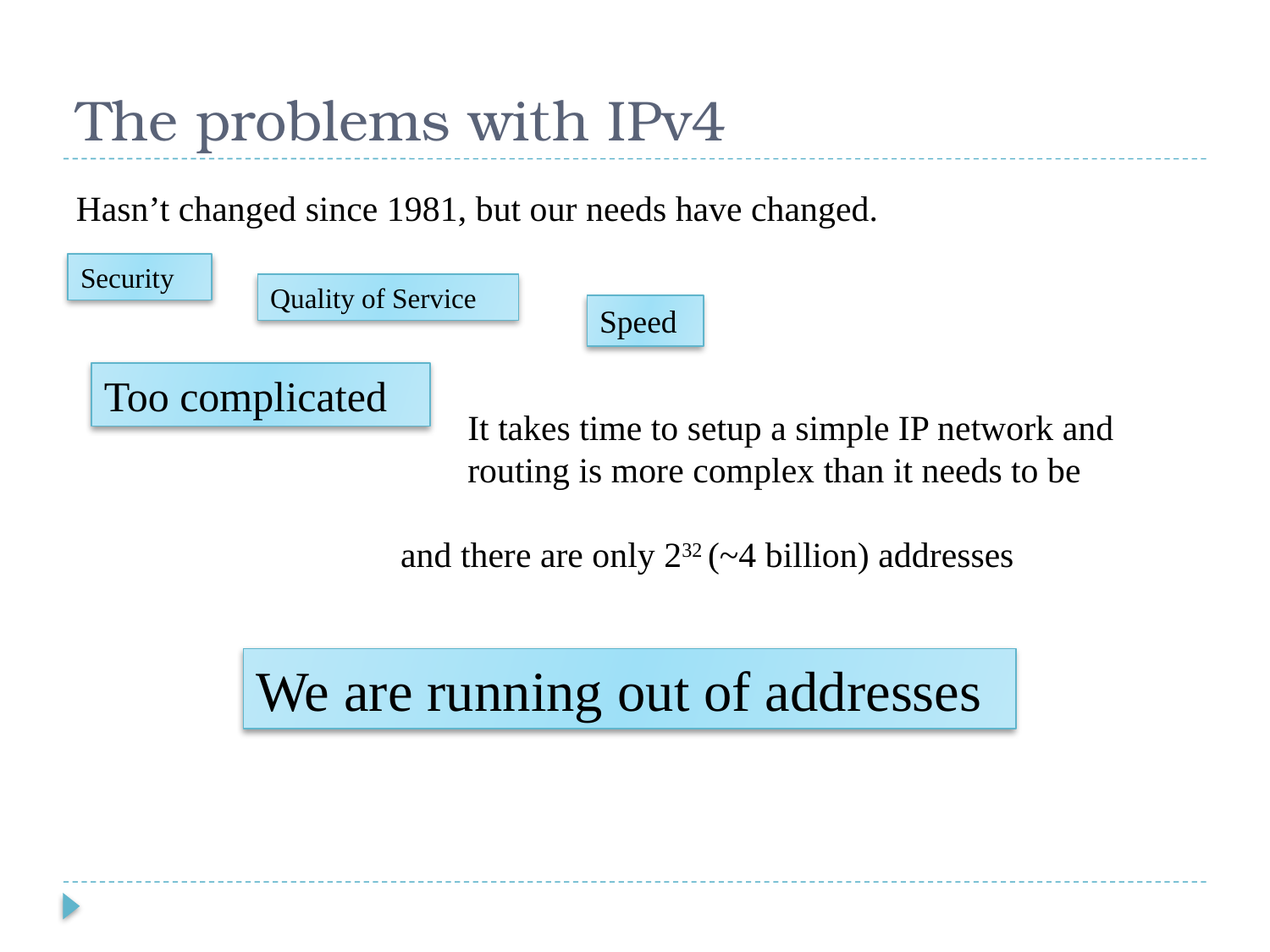

# The problems with IPv4
Hasn’t changed since 1981, but our needs have changed.
Security
Quality of Service
Speed
Too complicated
It takes time to setup a simple IP network and routing is more complex than it needs to be
and there are only 232 (~4 billion) addresses
We are running out of addresses